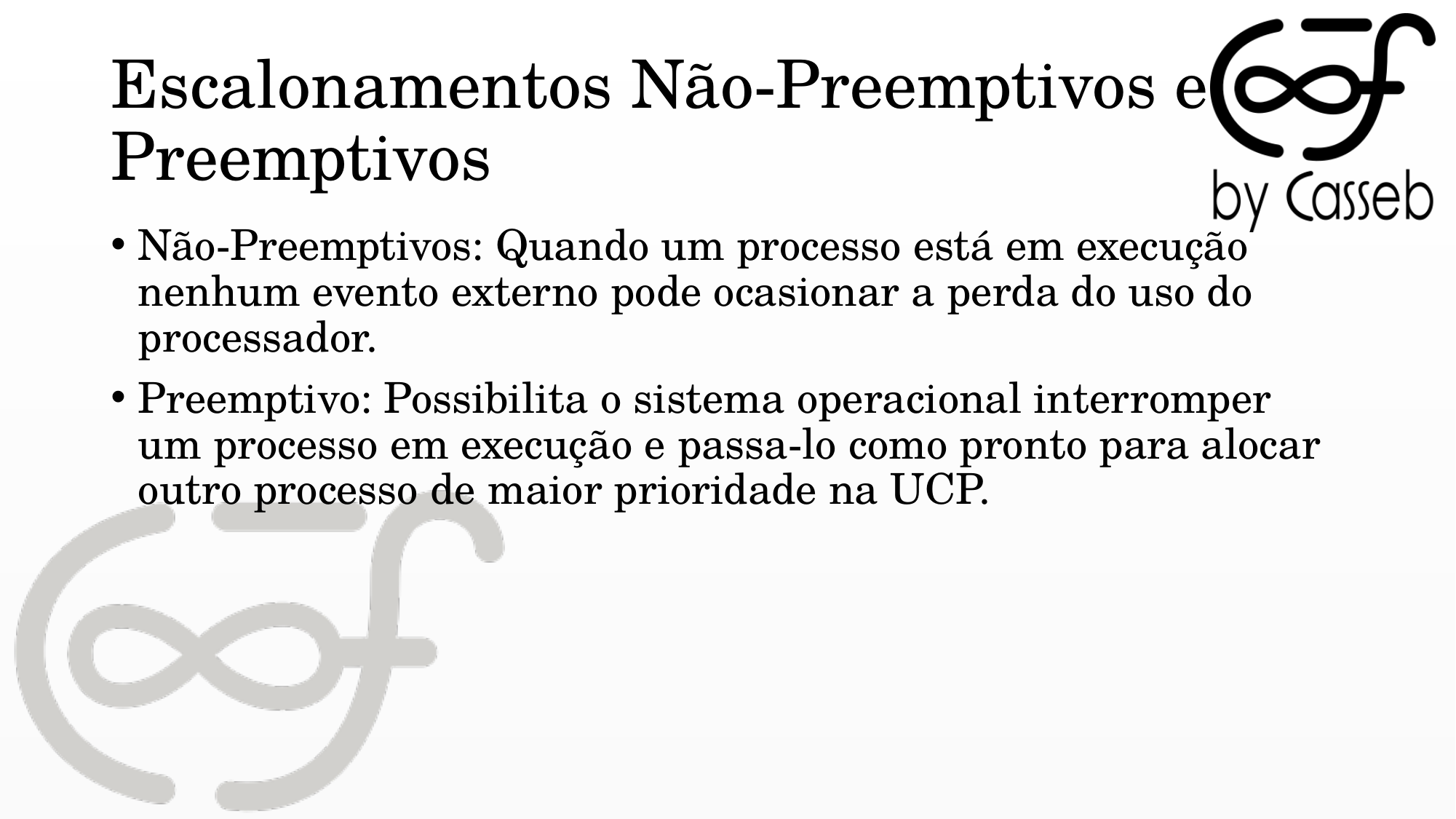

# Escalonamentos Não-Preemptivos e Preemptivos
Não-Preemptivos: Quando um processo está em execução nenhum evento externo pode ocasionar a perda do uso do processador.
Preemptivo: Possibilita o sistema operacional interromper um processo em execução e passa-lo como pronto para alocar outro processo de maior prioridade na UCP.